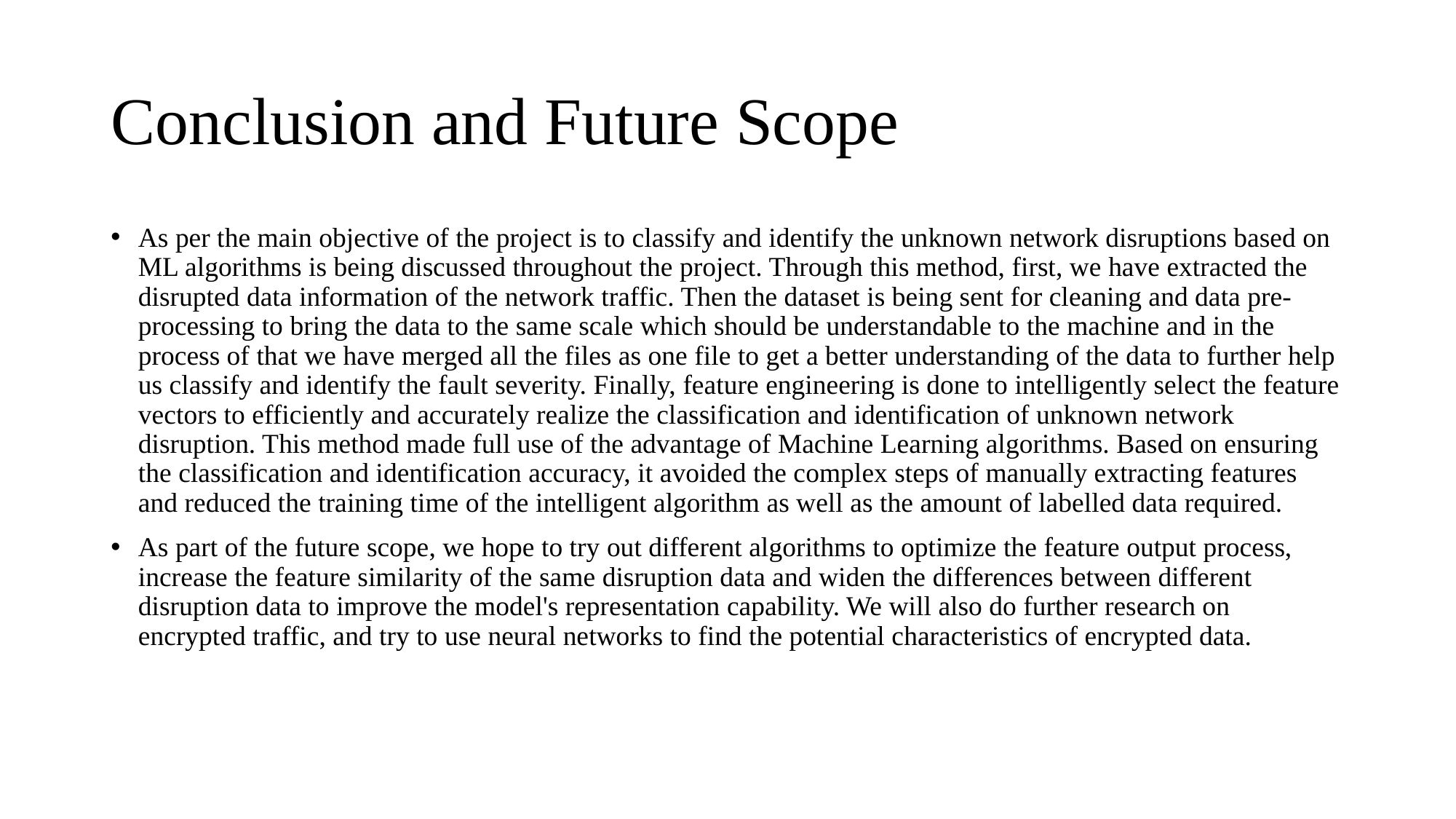

# Conclusion and Future Scope
As per the main objective of the project is to classify and identify the unknown network disruptions based on ML algorithms is being discussed throughout the project. Through this method, first, we have extracted the disrupted data information of the network traffic. Then the dataset is being sent for cleaning and data pre-processing to bring the data to the same scale which should be understandable to the machine and in the process of that we have merged all the files as one file to get a better understanding of the data to further help us classify and identify the fault severity. Finally, feature engineering is done to intelligently select the feature vectors to efficiently and accurately realize the classification and identification of unknown network disruption. This method made full use of the advantage of Machine Learning algorithms. Based on ensuring the classification and identification accuracy, it avoided the complex steps of manually extracting features and reduced the training time of the intelligent algorithm as well as the amount of labelled data required.
As part of the future scope, we hope to try out different algorithms to optimize the feature output process, increase the feature similarity of the same disruption data and widen the differences between different disruption data to improve the model's representation capability. We will also do further research on encrypted traffic, and try to use neural networks to find the potential characteristics of encrypted data.